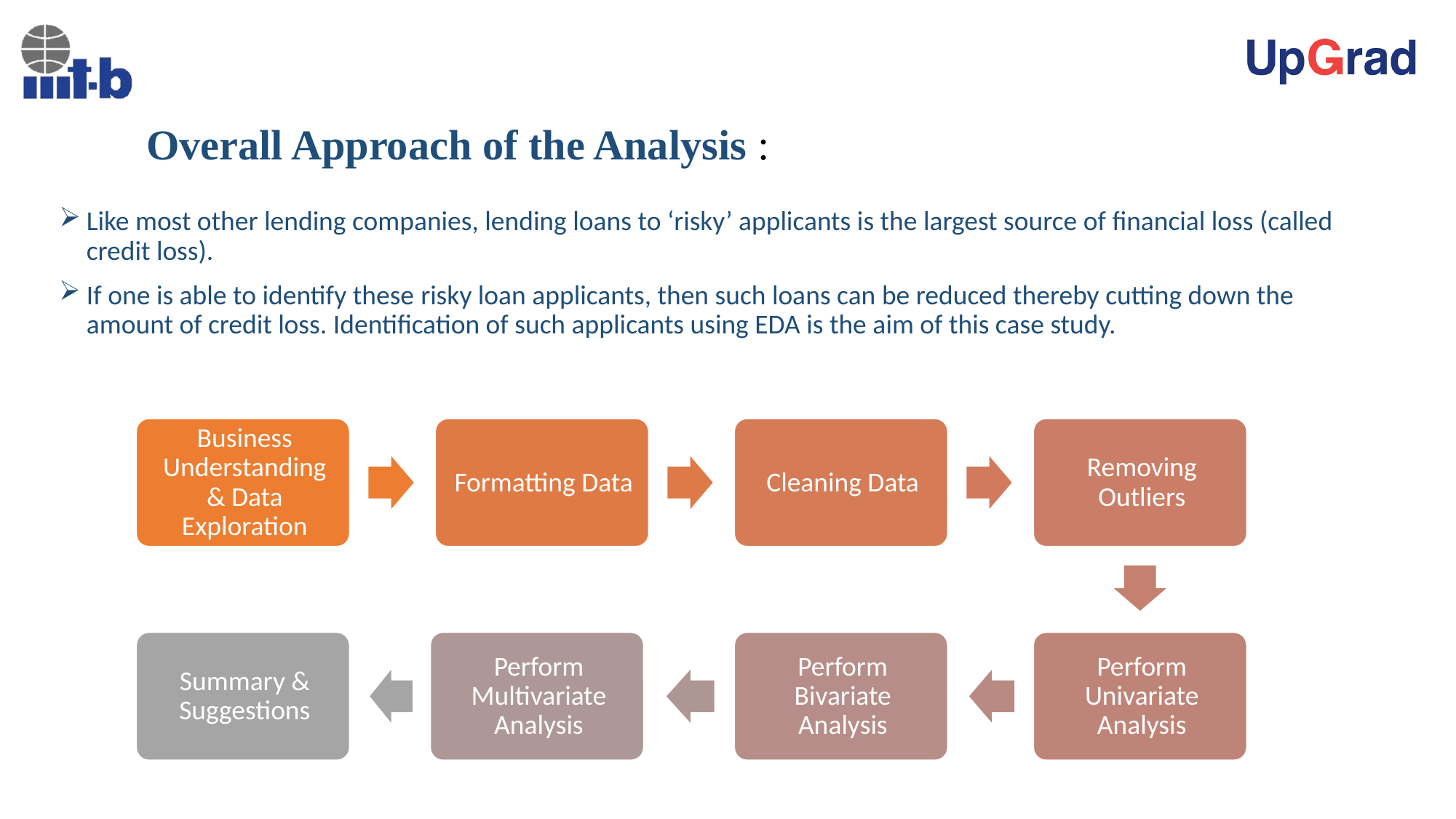

# Overall Approach of the Analysis :
Like most other lending companies, lending loans to ‘risky’ applicants is the largest source of financial loss (called credit loss).
If one is able to identify these risky loan applicants, then such loans can be reduced thereby cutting down the amount of credit loss. Identification of such applicants using EDA is the aim of this case study.

Business Understanding & Data Exploration

Formatting Data

Cleaning Data

Removing Outliers

Perform Univariate Analysis

Perform Bivariate Analysis

Perform Multivariate Analysis

Summary & Suggestions